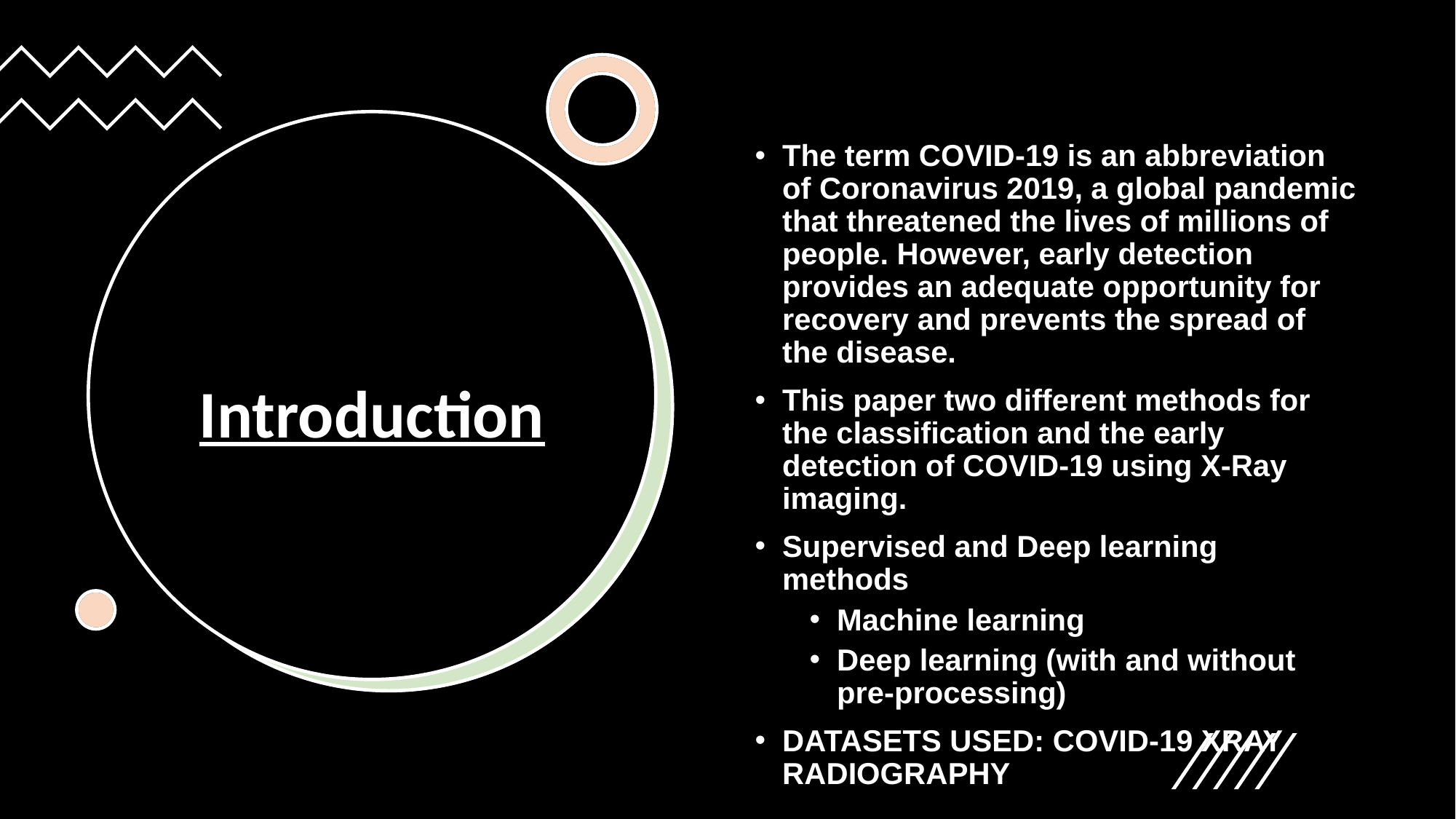

The term COVID-19 is an abbreviation of Coronavirus 2019, a global pandemic that threatened the lives of millions of people. However, early detection provides an adequate opportunity for recovery and prevents the spread of the disease.
This paper two different methods for the classification and the early detection of COVID-19 using X-Ray imaging.
Supervised and Deep learning methods
Machine learning
Deep learning (with and without pre-processing)
DATASETS USED: COVID-19 XRAY RADIOGRAPHY
# Introduction